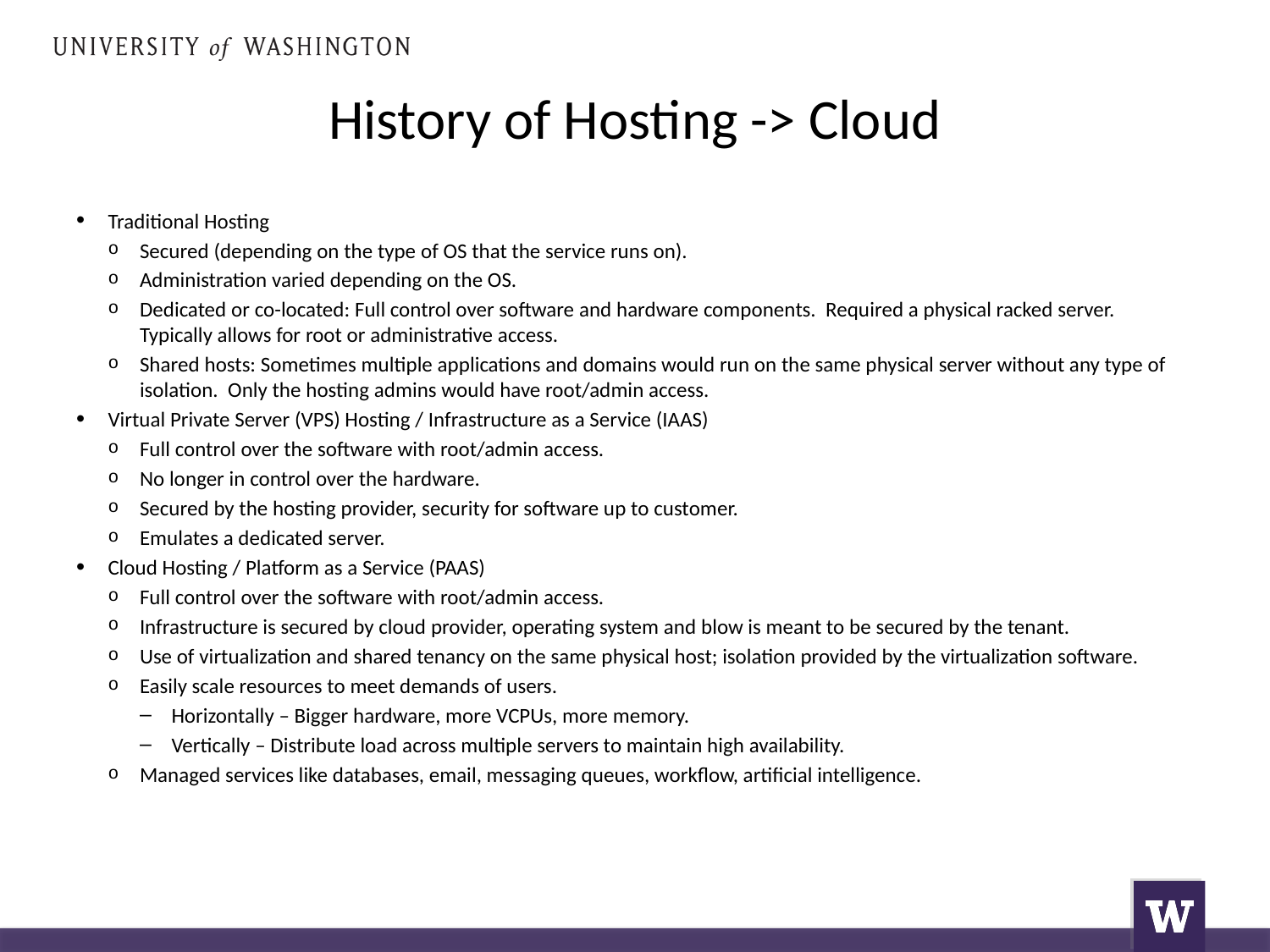

# History of Hosting -> Cloud
Traditional Hosting
Secured (depending on the type of OS that the service runs on).
Administration varied depending on the OS.
Dedicated or co-located: Full control over software and hardware components.  Required a physical racked server.  Typically allows for root or administrative access.
Shared hosts: Sometimes multiple applications and domains would run on the same physical server without any type of isolation.  Only the hosting admins would have root/admin access.
Virtual Private Server (VPS) Hosting / Infrastructure as a Service (IAAS)
Full control over the software with root/admin access.
No longer in control over the hardware.
Secured by the hosting provider, security for software up to customer.
Emulates a dedicated server.
Cloud Hosting / Platform as a Service (PAAS)
Full control over the software with root/admin access.
Infrastructure is secured by cloud provider, operating system and blow is meant to be secured by the tenant.
Use of virtualization and shared tenancy on the same physical host; isolation provided by the virtualization software.
Easily scale resources to meet demands of users.
Horizontally – Bigger hardware, more VCPUs, more memory.
Vertically – Distribute load across multiple servers to maintain high availability.
Managed services like databases, email, messaging queues, workflow, artificial intelligence.